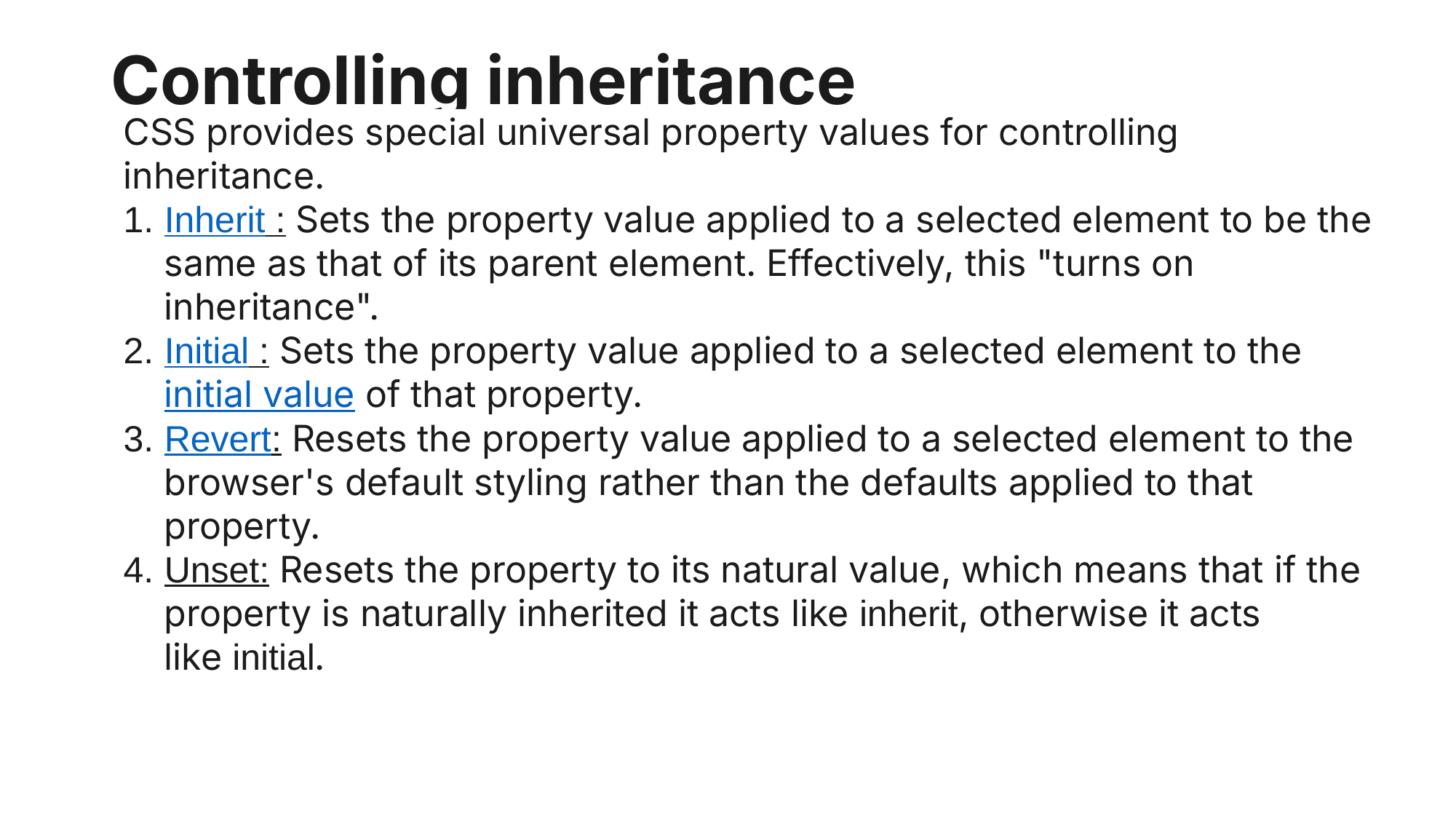

# Controlling inheritance
CSS provides special universal property values for controlling inheritance.
Inherit : Sets the property value applied to a selected element to be the same as that of its parent element. Effectively, this "turns on inheritance".
Initial : Sets the property value applied to a selected element to the initial value of that property.
Revert: Resets the property value applied to a selected element to the browser's default styling rather than the defaults applied to that property.
Unset: Resets the property to its natural value, which means that if the property is naturally inherited it acts like inherit, otherwise it acts like initial.